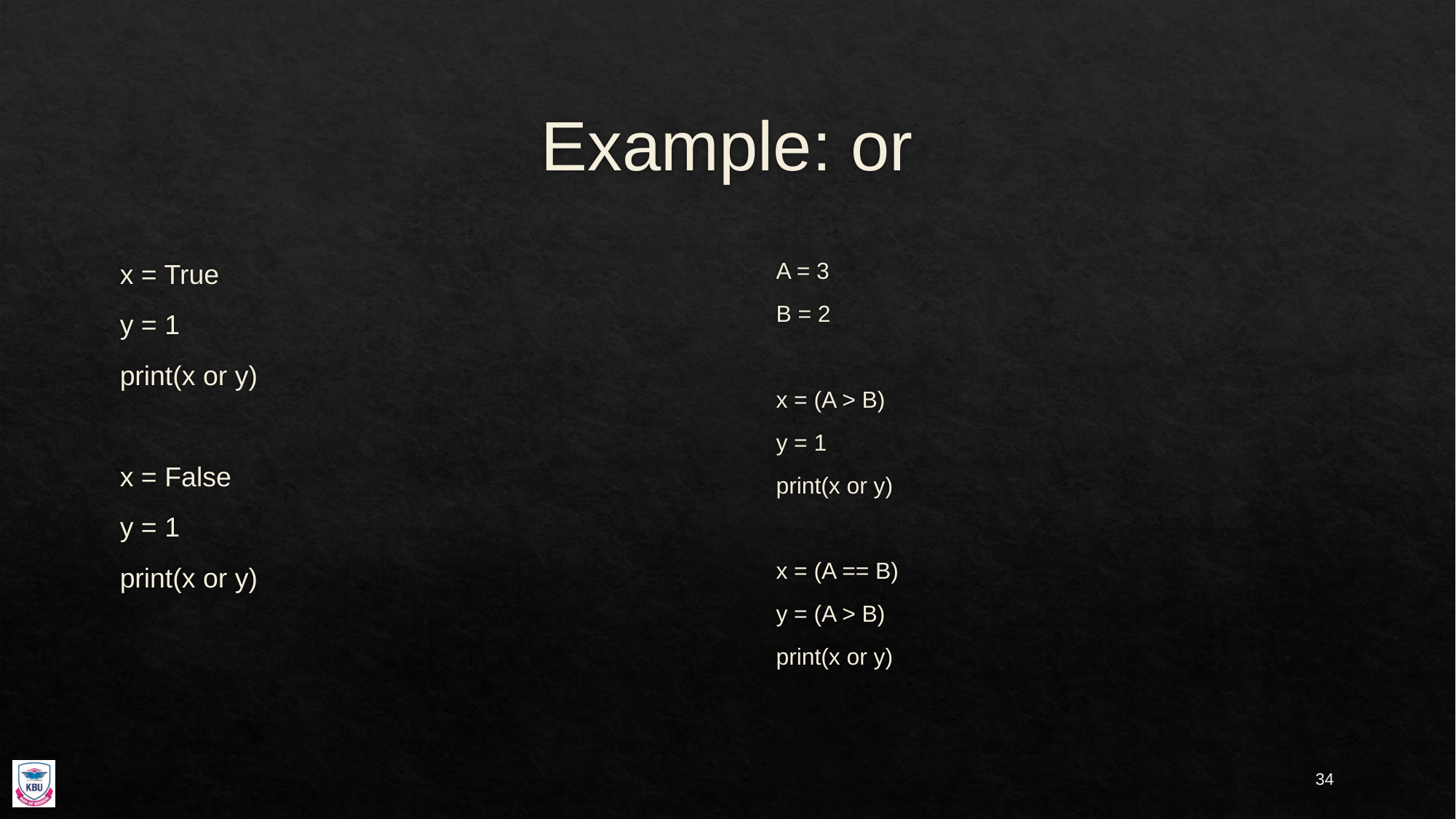

# Example: or
x = True
y = 1
print(x or y)

x = False
y = 1
print(x or y)
A = 3
B = 2

x = (A > B)
y = 1
print(x or y)

x = (A == B)
y = (A > B)
print(x or y)
34